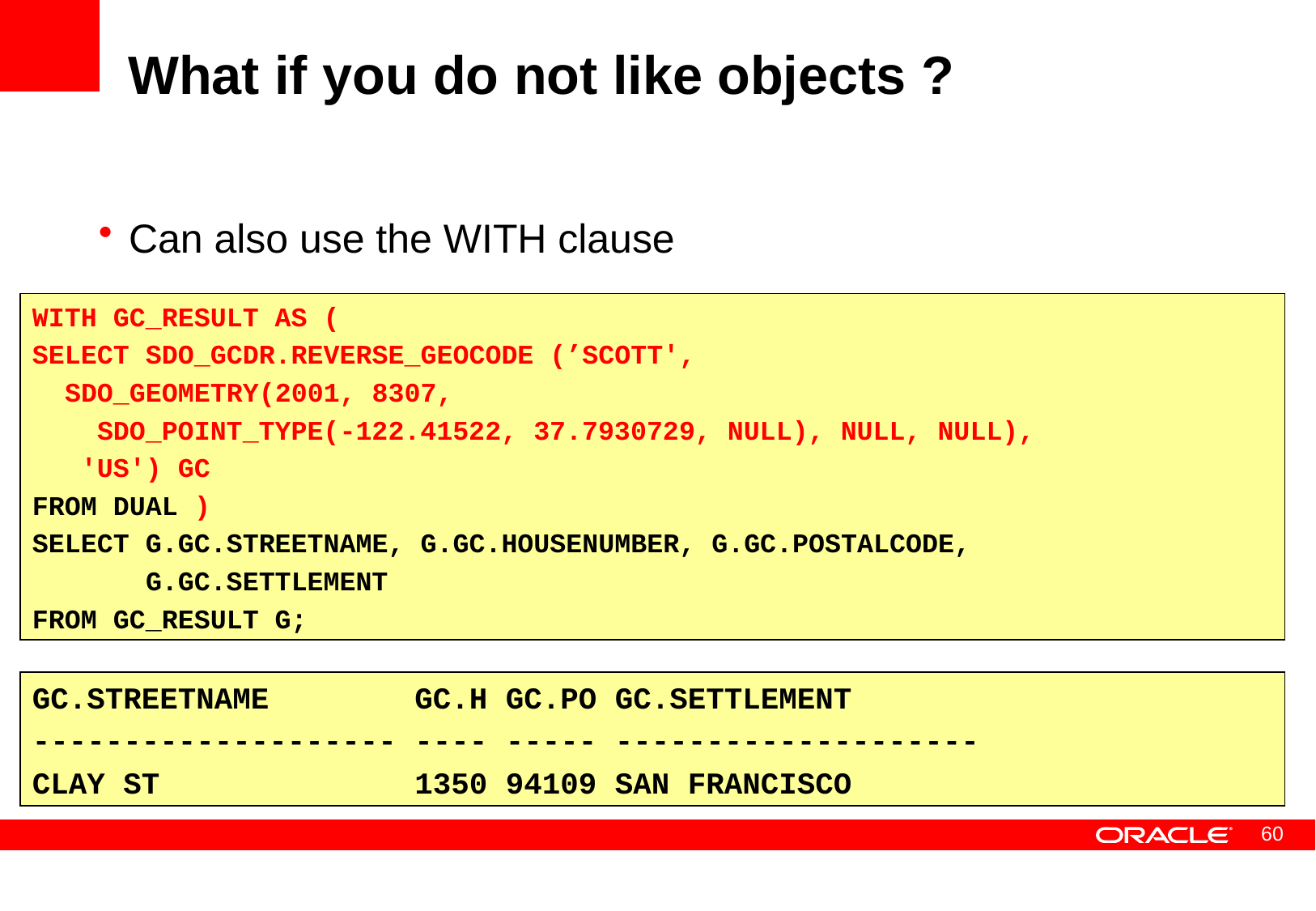

# What if you do not like objects ?
Can also use the WITH clause
WITH GC_RESULT AS (
SELECT SDO_GCDR.REVERSE_GEOCODE (’SCOTT',
  SDO_GEOMETRY(2001, 8307,
    SDO_POINT_TYPE(-122.41522, 37.7930729, NULL), NULL, NULL),
   'US') GC
FROM DUAL )
SELECT G.GC.STREETNAME, G.GC.HOUSENUMBER, G.GC.POSTALCODE,
       G.GC.SETTLEMENT
FROM GC_RESULT G;
GC.STREETNAME        GC.H GC.PO GC.SETTLEMENT
-------------------- ---- ----- --------------------
CLAY ST              1350 94109 SAN FRANCISCO